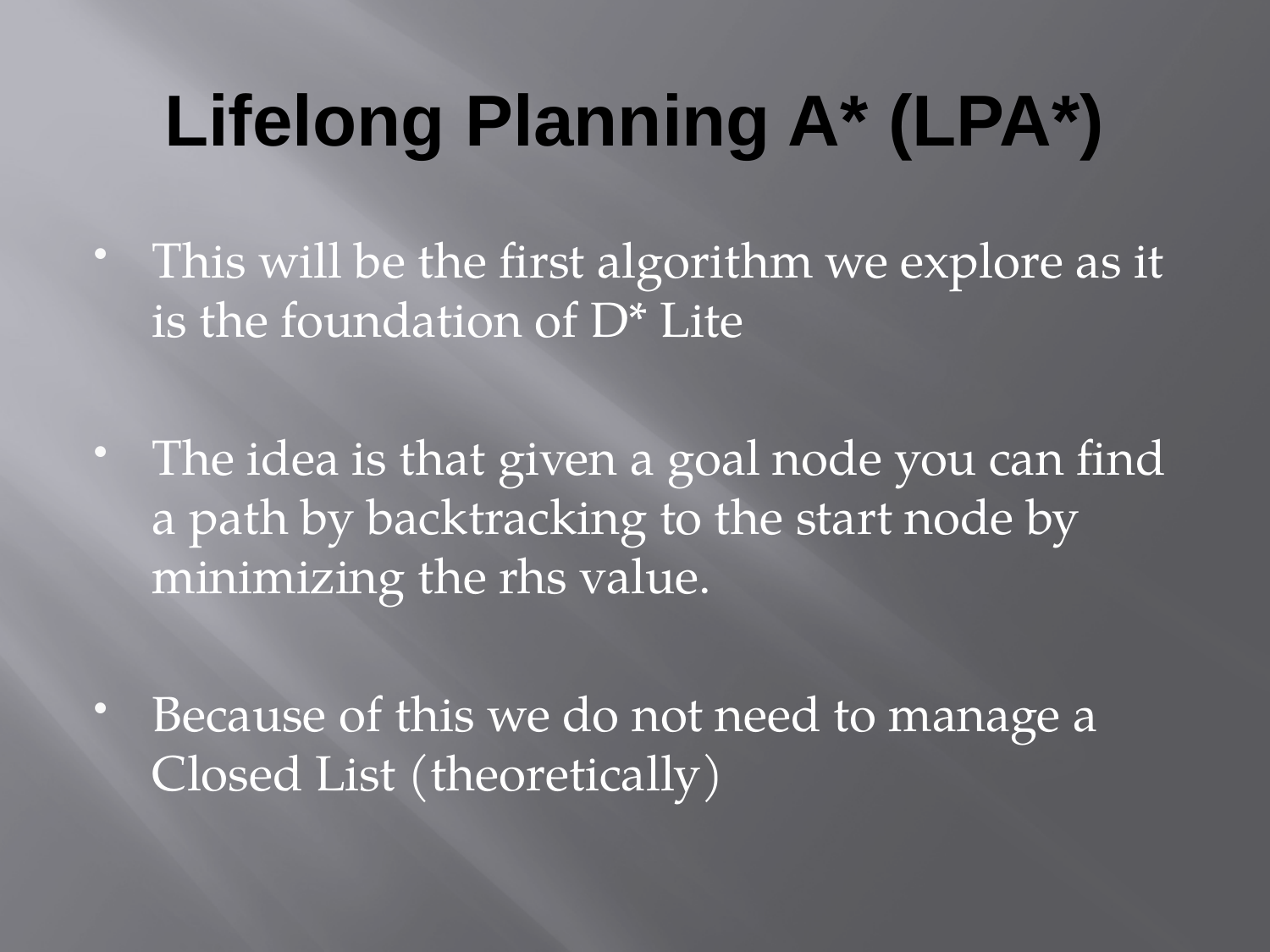

# Lifelong Planning A* (LPA*)
This will be the first algorithm we explore as it is the foundation of D* Lite

The idea is that given a goal node you can find a path by backtracking to the start node by minimizing the rhs value.

Because of this we do not need to manage a Closed List (theoretically)